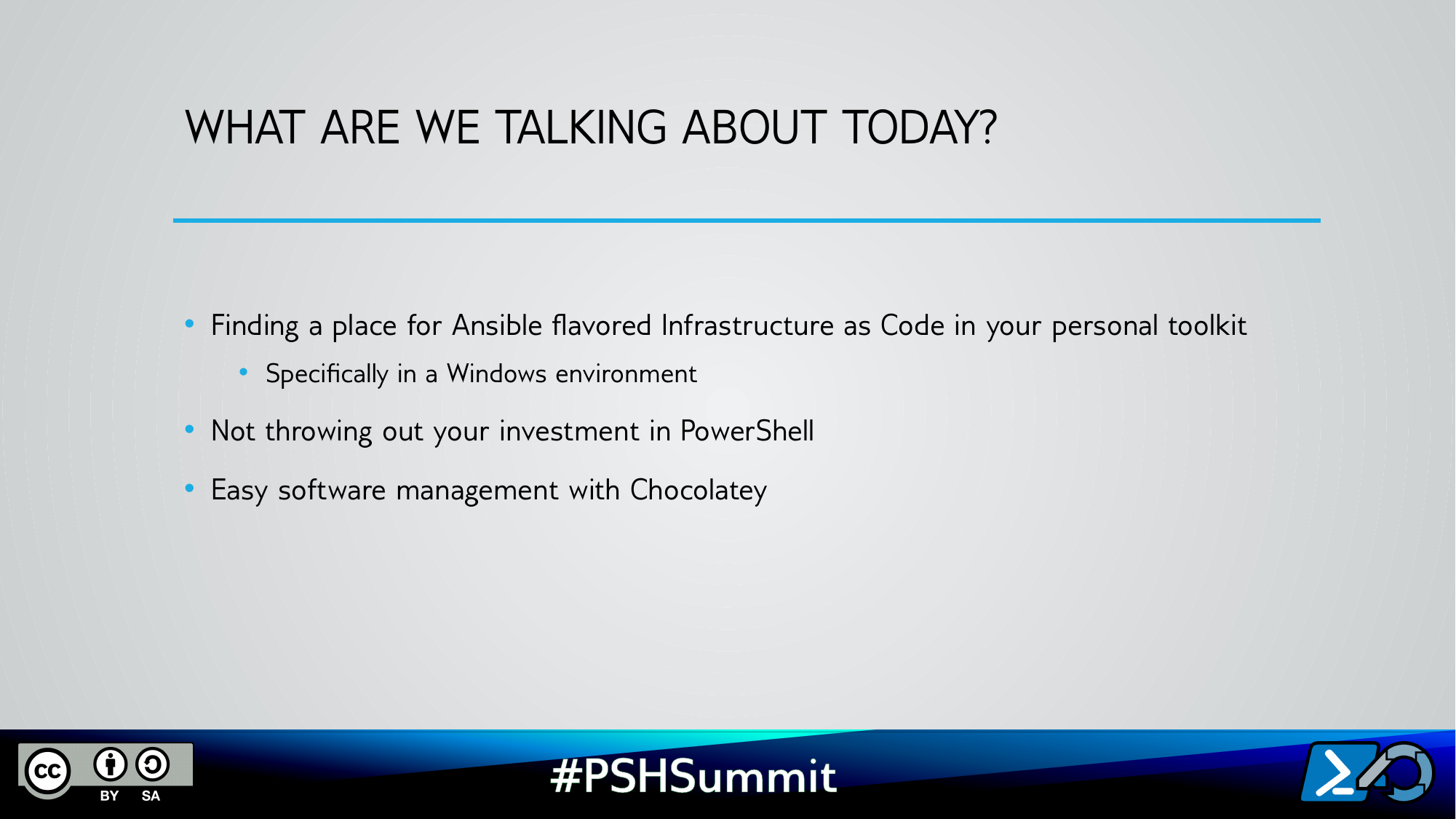

# What Are we talking about today?

Finding a place for Ansible flavored Infrastructure as Code in your personal toolkit
Specifically in a Windows environment
Not throwing out your investment in PowerShell
Easy software management with Chocolatey